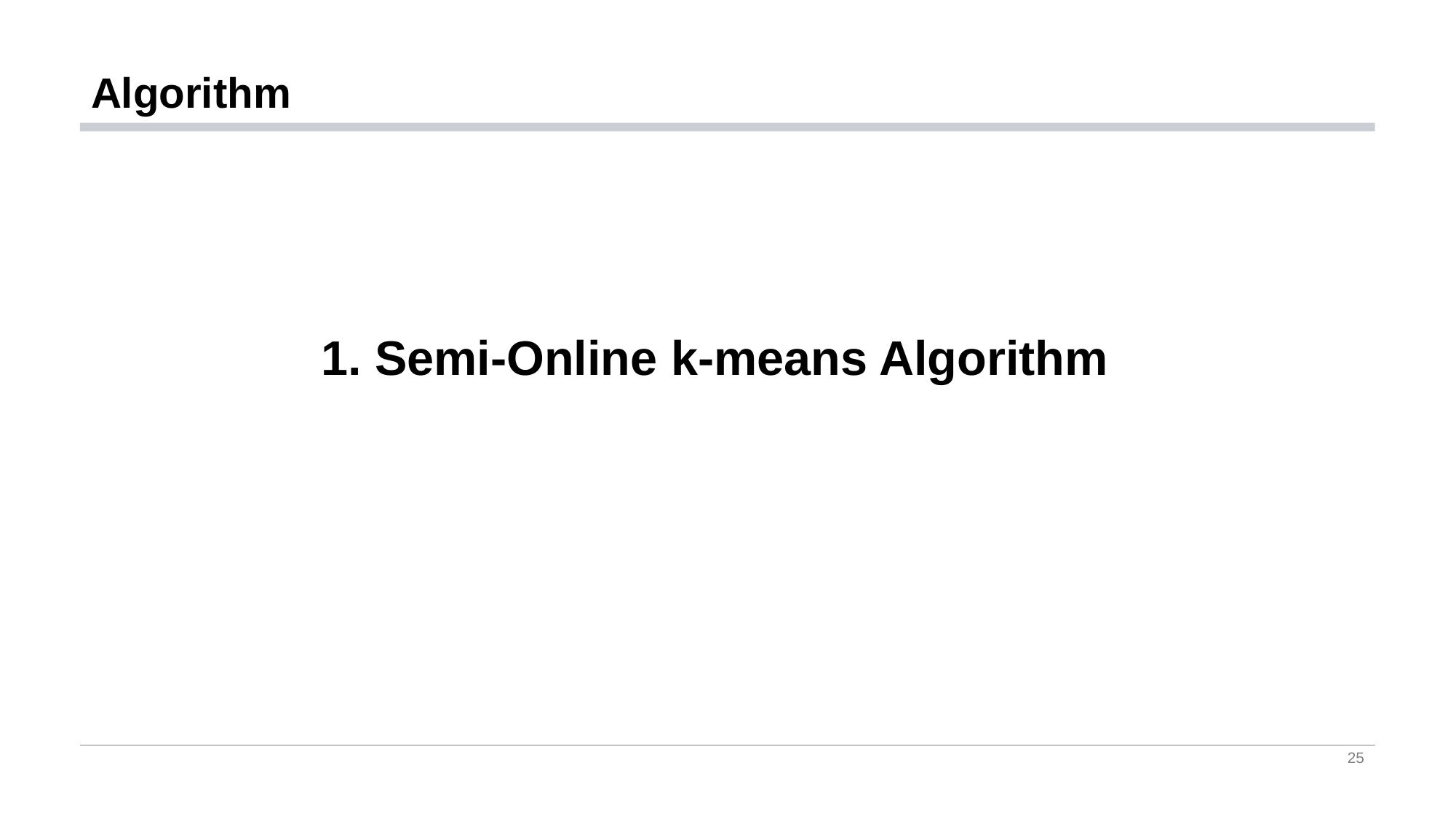

# Algorithm
1. Semi-Online k-means Algorithm
25